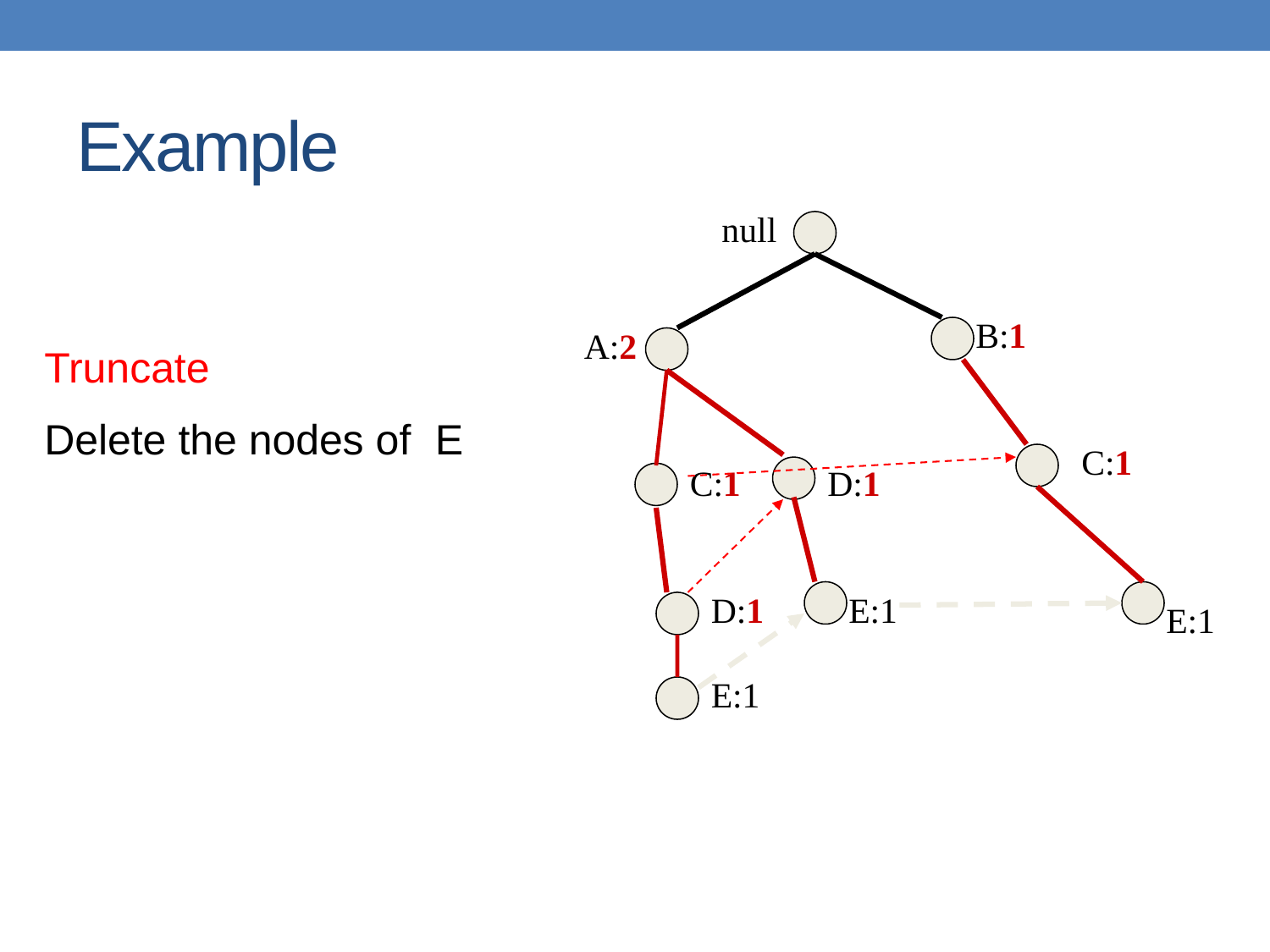

# Example
null

B:1
A:2

Truncate
Delete the nodes of  Ε

C:1

C:1
D:1

D:1

E:1

E:1

E:1